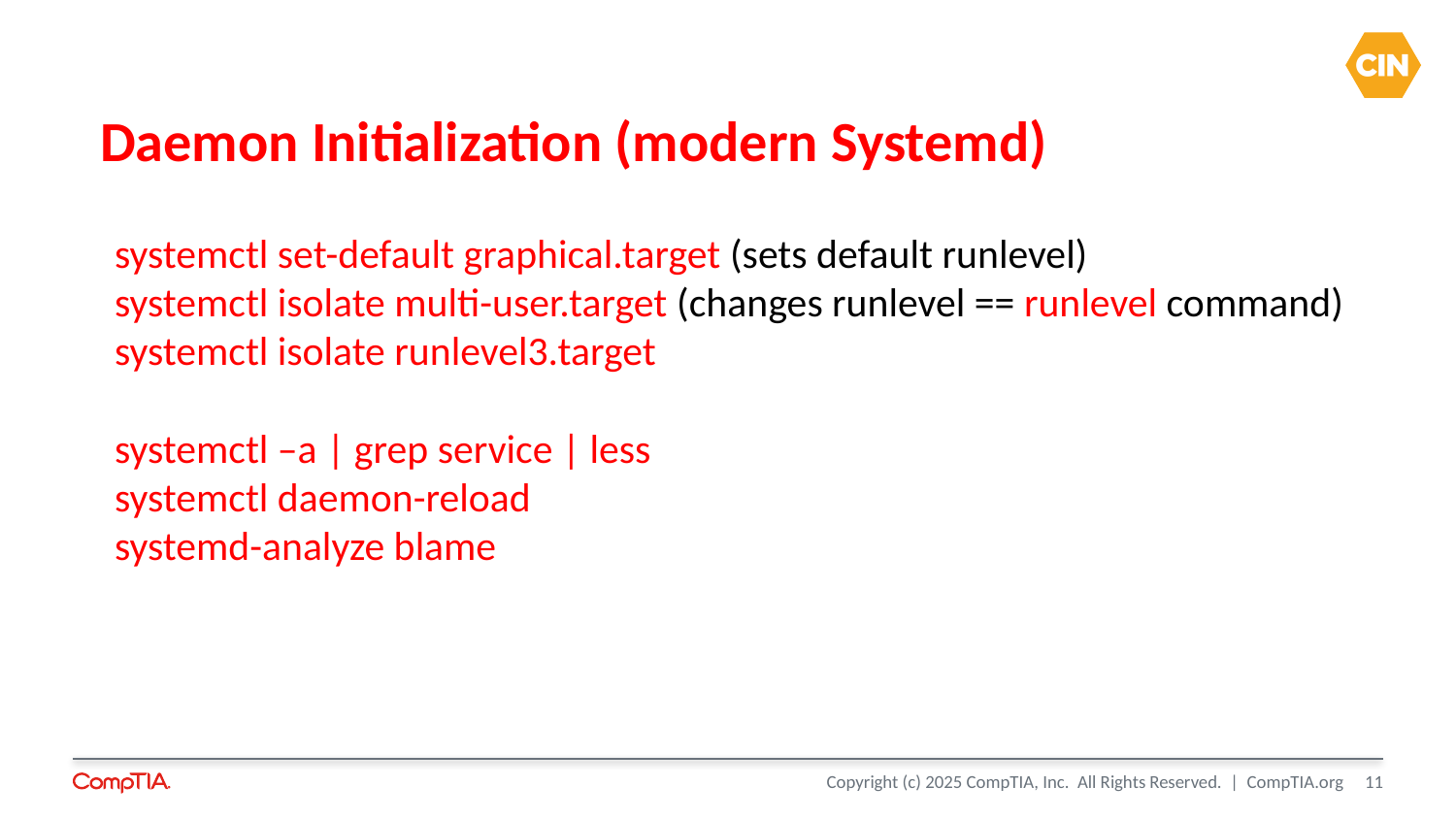

# Daemon Initialization (modern Systemd)
systemctl set-default graphical.target (sets default runlevel)
systemctl isolate multi-user.target (changes runlevel == runlevel command)
systemctl isolate runlevel3.target
systemctl –a | grep service | less
systemctl daemon-reload
systemd-analyze blame
11